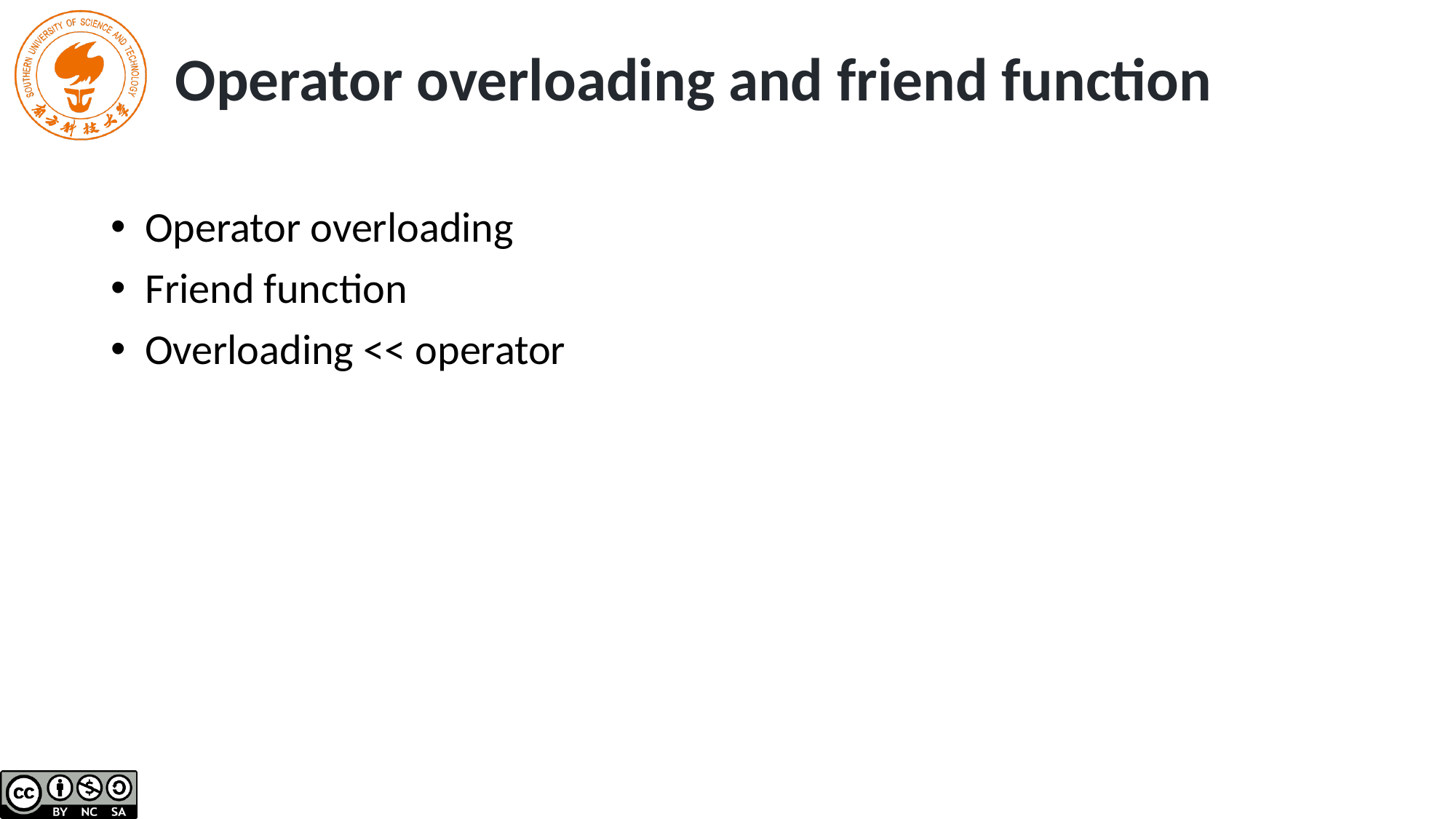

# Operator overloading and friend function
Operator overloading
Friend function
Overloading << operator